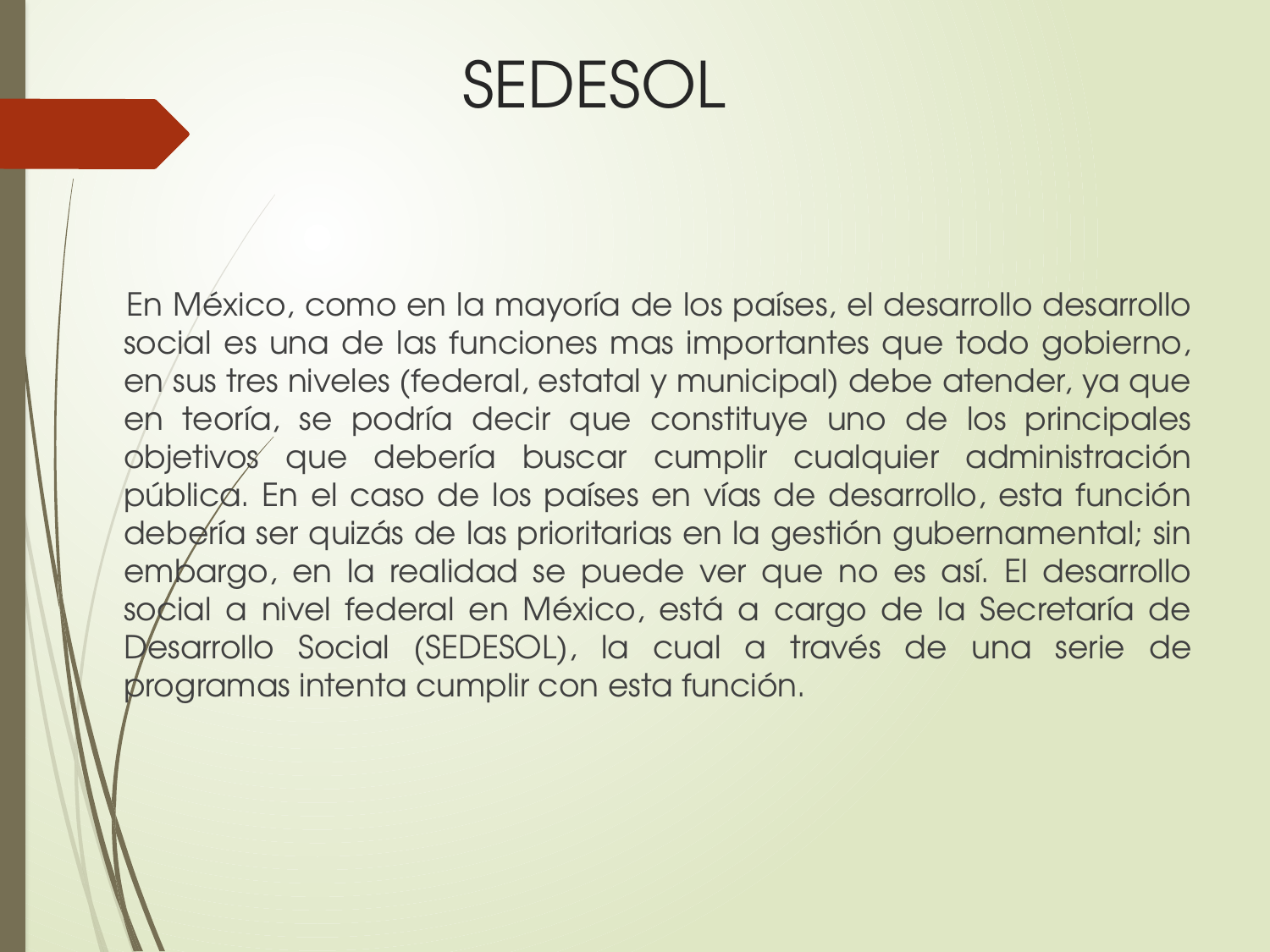

# SEDESOL

     En México, como en la mayoría de los países, el desarrollo desarrollo social es una de las funciones mas importantes que todo gobierno, en sus tres niveles (federal, estatal y municipal) debe atender, ya que en teoría, se podría decir que constituye uno de los principales objetivos que debería buscar cumplir cualquier administración pública. En el caso de los países en vías de desarrollo, esta función debería ser quizás de las prioritarias en la gestión gubernamental; sin embargo, en la realidad se puede ver que no es así. El desarrollo social a nivel federal en México, está a cargo de la Secretaría de Desarrollo Social (SEDESOL), la cual a través de una serie de programas intenta cumplir con esta función.